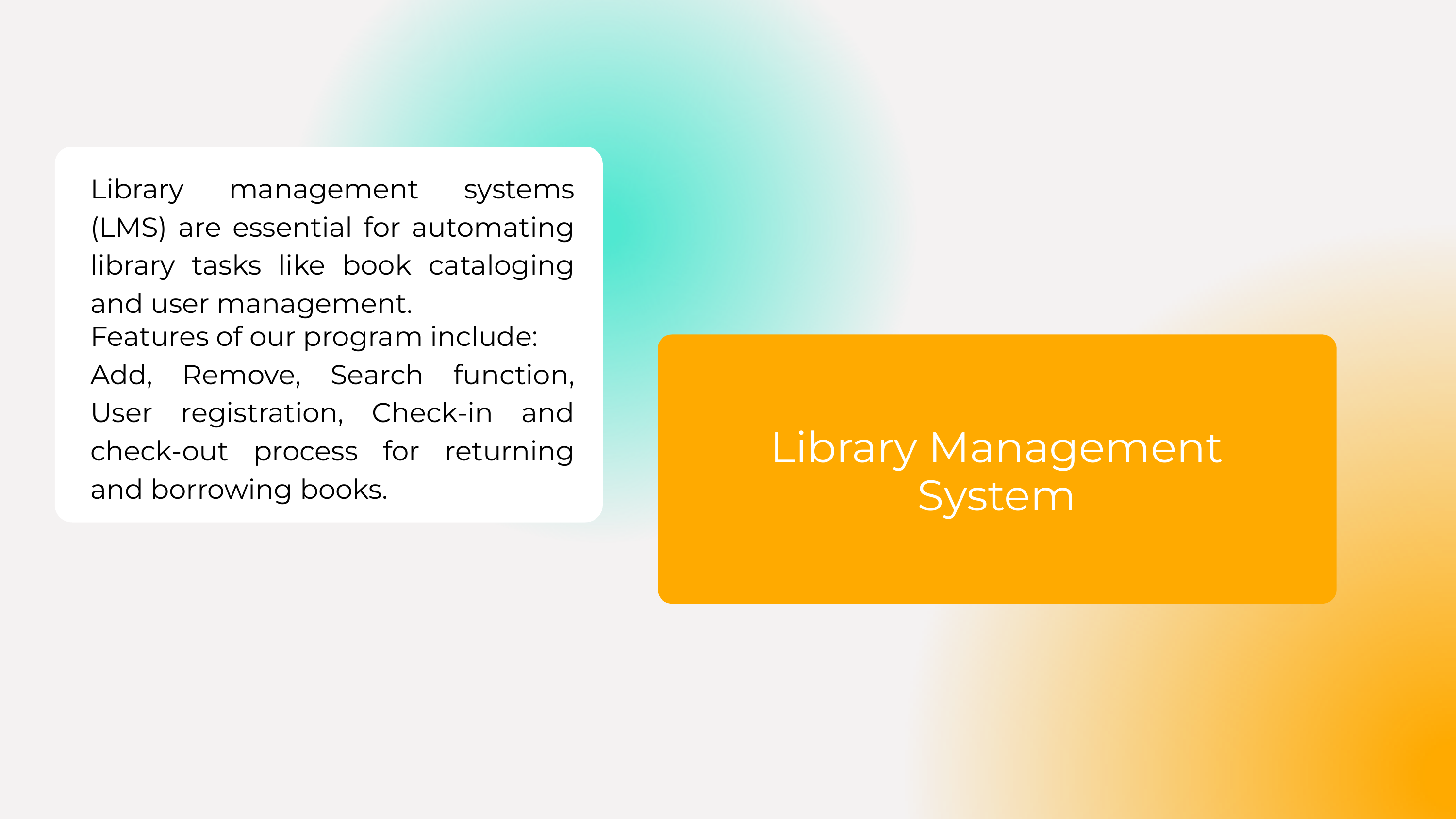

Library management systems (LMS) are essential for automating library tasks like book cataloging and user management.

Features of our program include:
Add, Remove, Search function, User registration, Check-in and check-out process for returning and borrowing books.

Library Management System